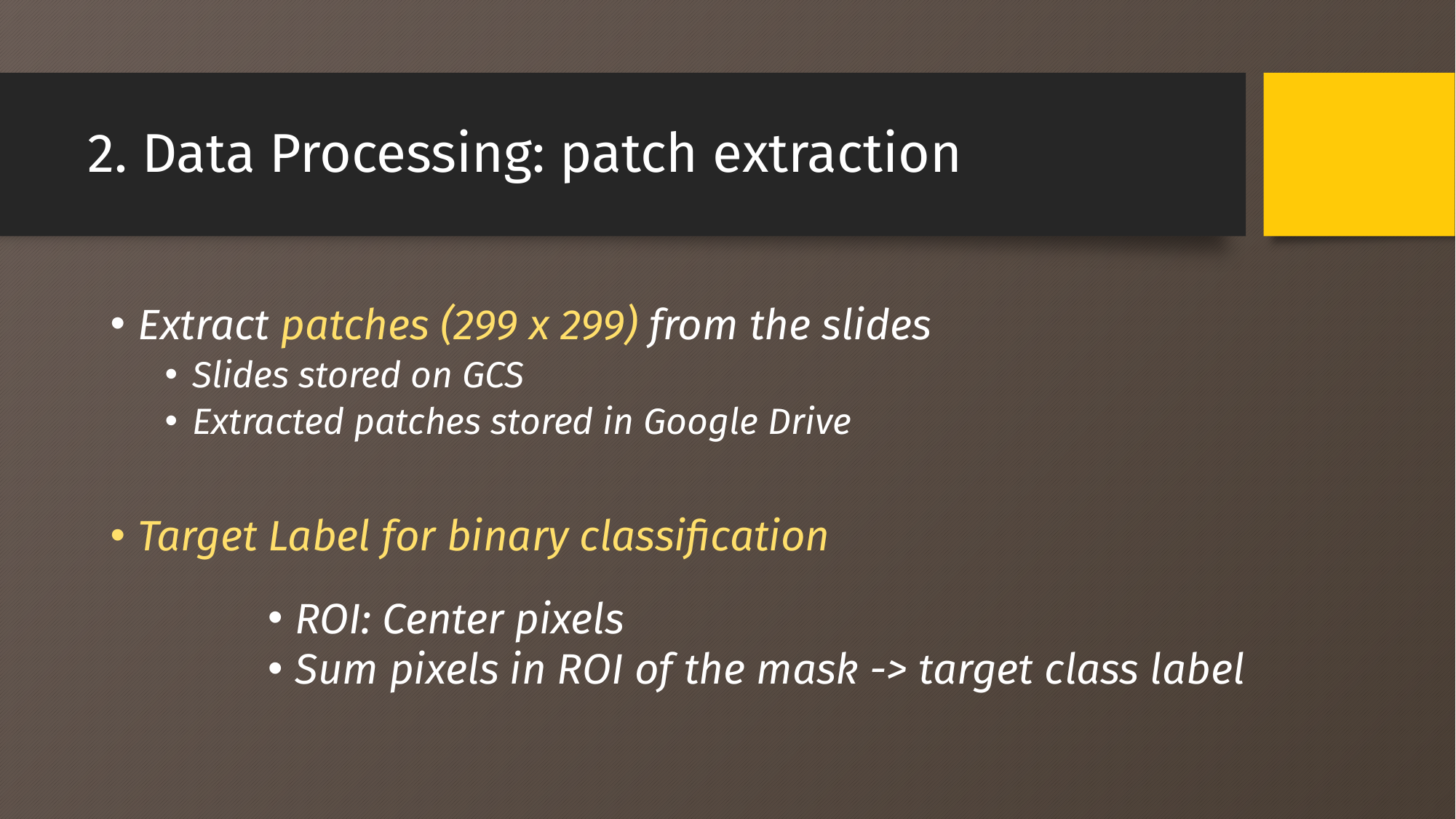

# 2. Data Processing: patch extraction
Extract patches (299 x 299) from the slides
Slides stored on GCS
Extracted patches stored in Google Drive
Target Label for binary classification
ROI: Center pixels
Sum pixels in ROI of the mask -> target class label